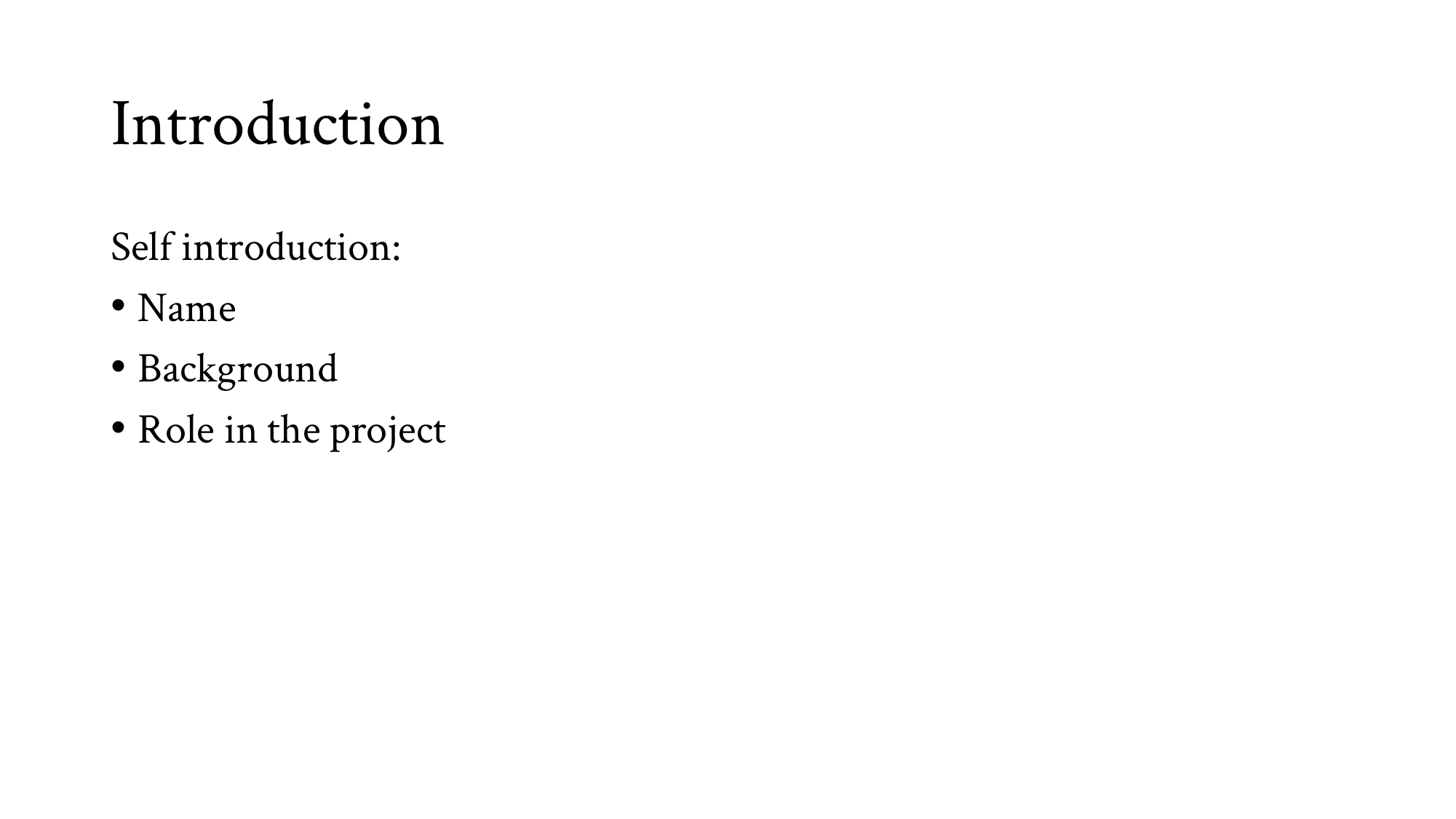

# Introduction
Self introduction:
Name
Background
Role in the project